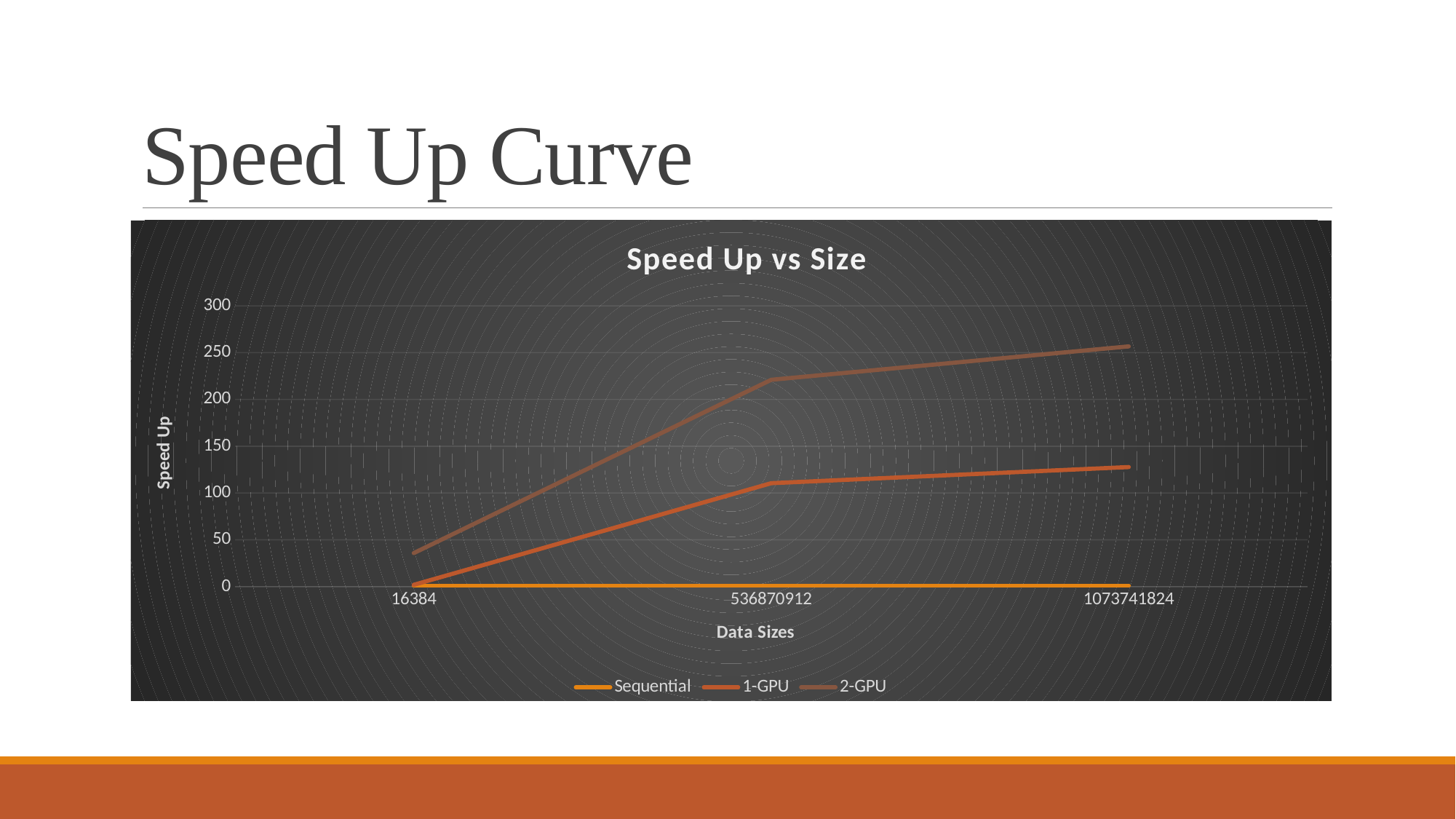

# Speed Up Curve

### Chart: 	Speed Up vs Size

| Category | Sequential | 1-GPU | 2-GPU |
|---|---|---|---|
| 16384 | 1.0 | 1.887364411157025 | 35.82291667 |
| 536870912 | 1.0 | 110.4599907 | 221.0006798 |
| 1073741824 | 1.0 | 127.7231568 | 256.6828272 |